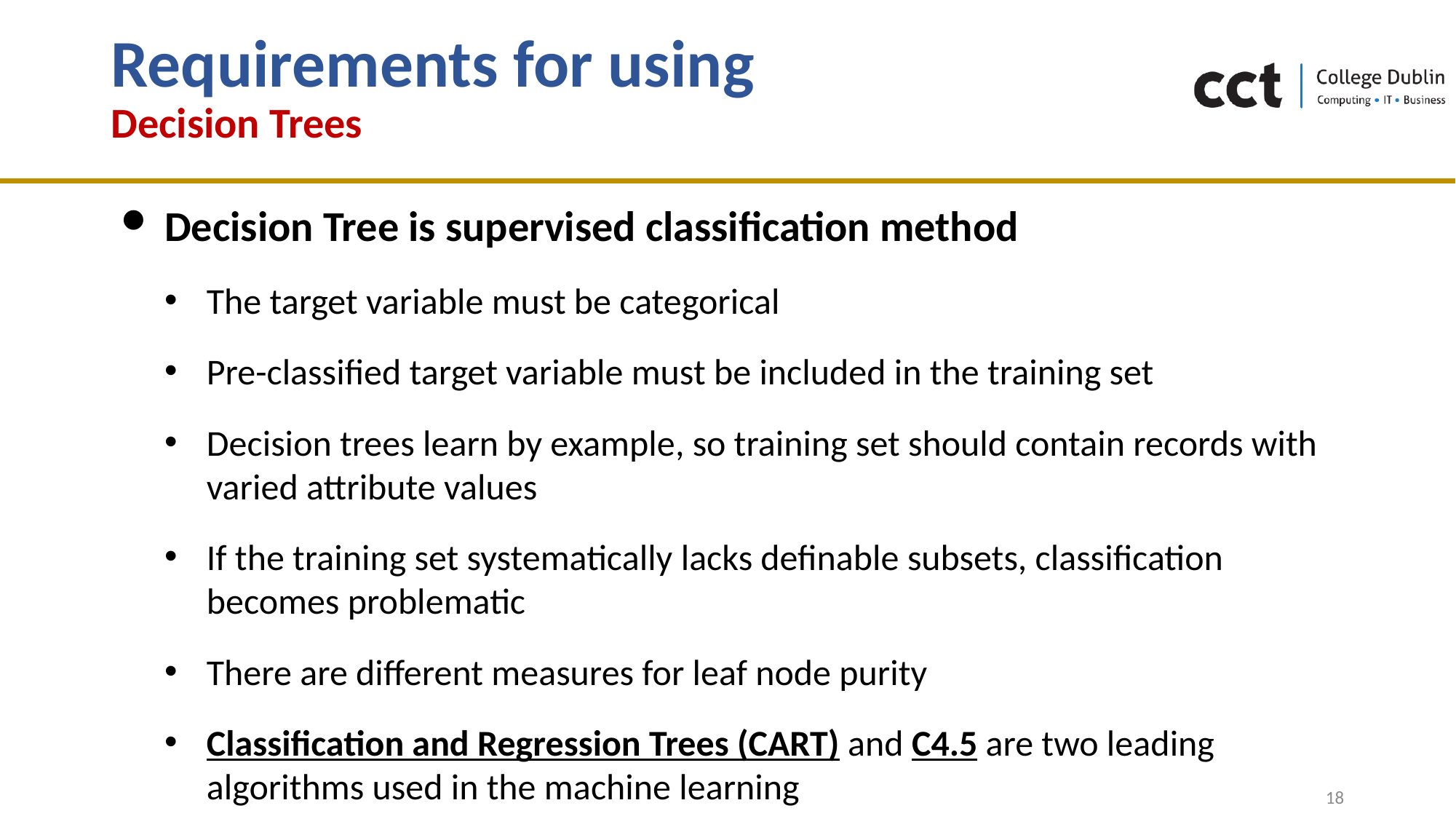

# Requirements for using Decision Trees
Decision Tree is supervised classification method
The target variable must be categorical
Pre-classified target variable must be included in the training set
Decision trees learn by example, so training set should contain records with varied attribute values
If the training set systematically lacks definable subsets, classification becomes problematic
There are different measures for leaf node purity
Classification and Regression Trees (CART) and C4.5 are two leading algorithms used in the machine learning
18